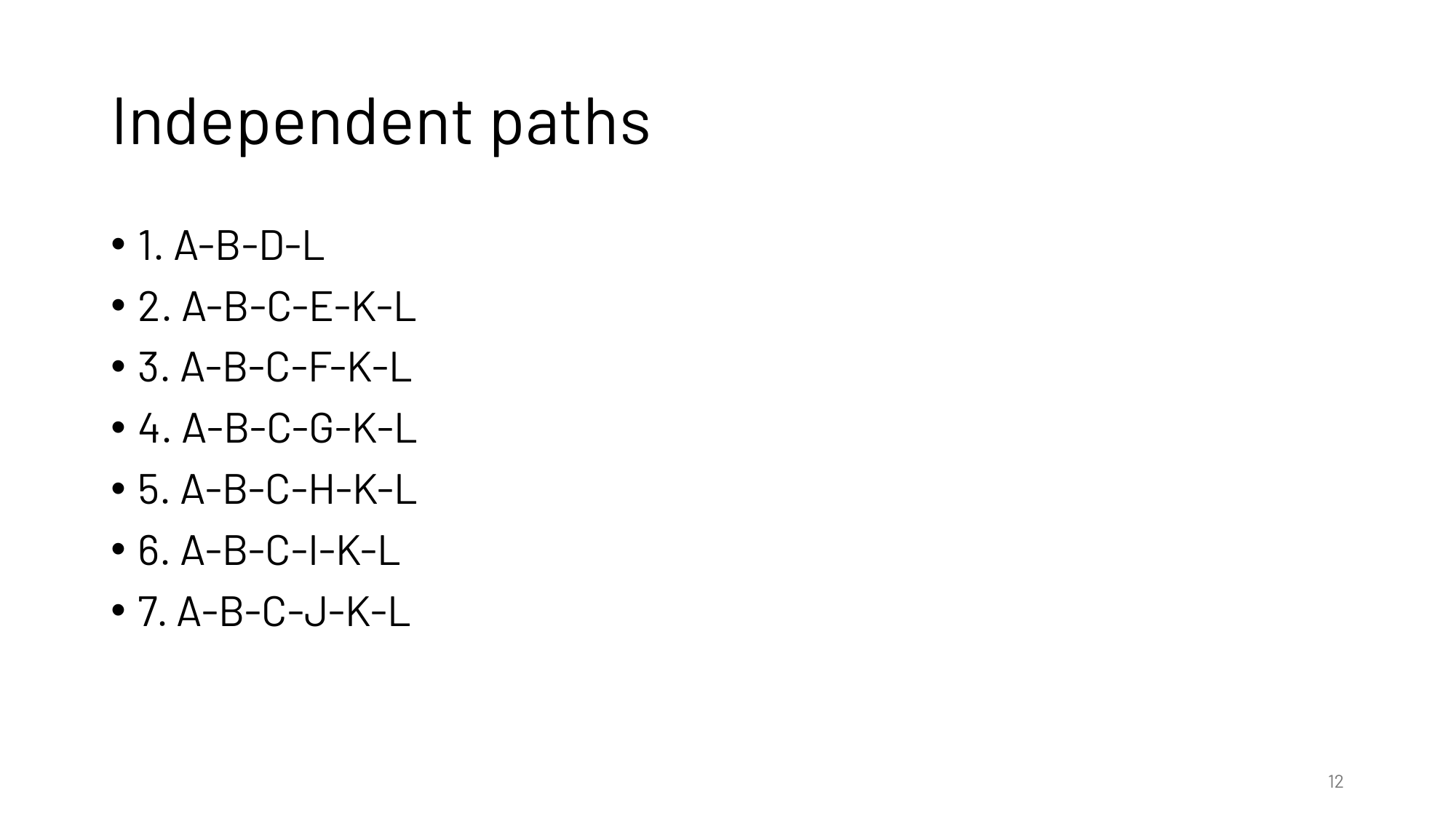

# Independent paths
1. A-B-D-L
2. A-B-C-E-K-L
3. A-B-C-F-K-L
4. A-B-C-G-K-L
5. A-B-C-H-K-L
6. A-B-C-I-K-L
7. A-B-C-J-K-L
12